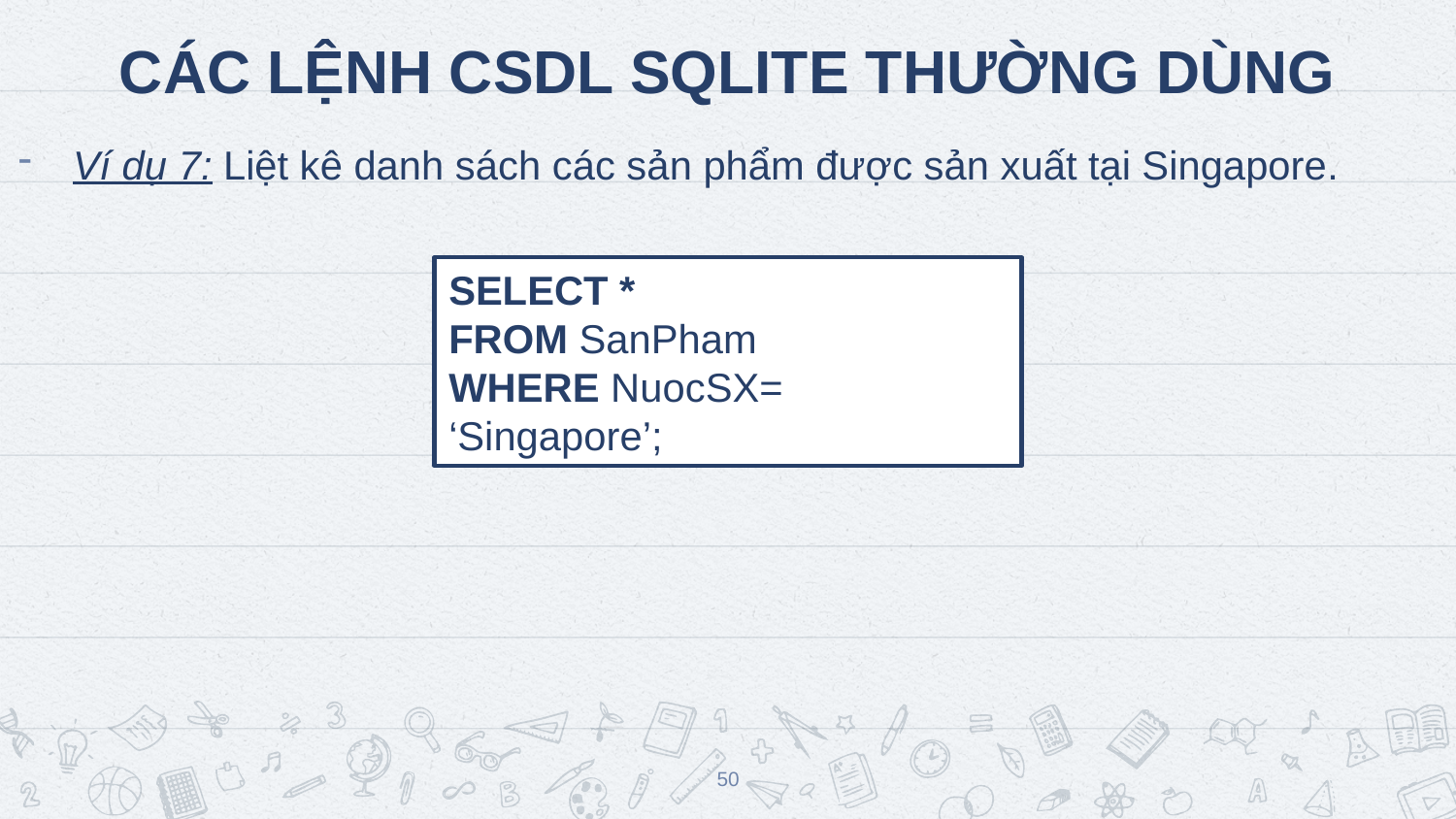

# CÁC LỆNH CSDL SQLITE THƯỜNG DÙNG
Ví dụ 7: Liệt kê danh sách các sản phẩm được sản xuất tại Singapore.
SELECT *
FROM SanPham
WHERE NuocSX= ‘Singapore’;
50